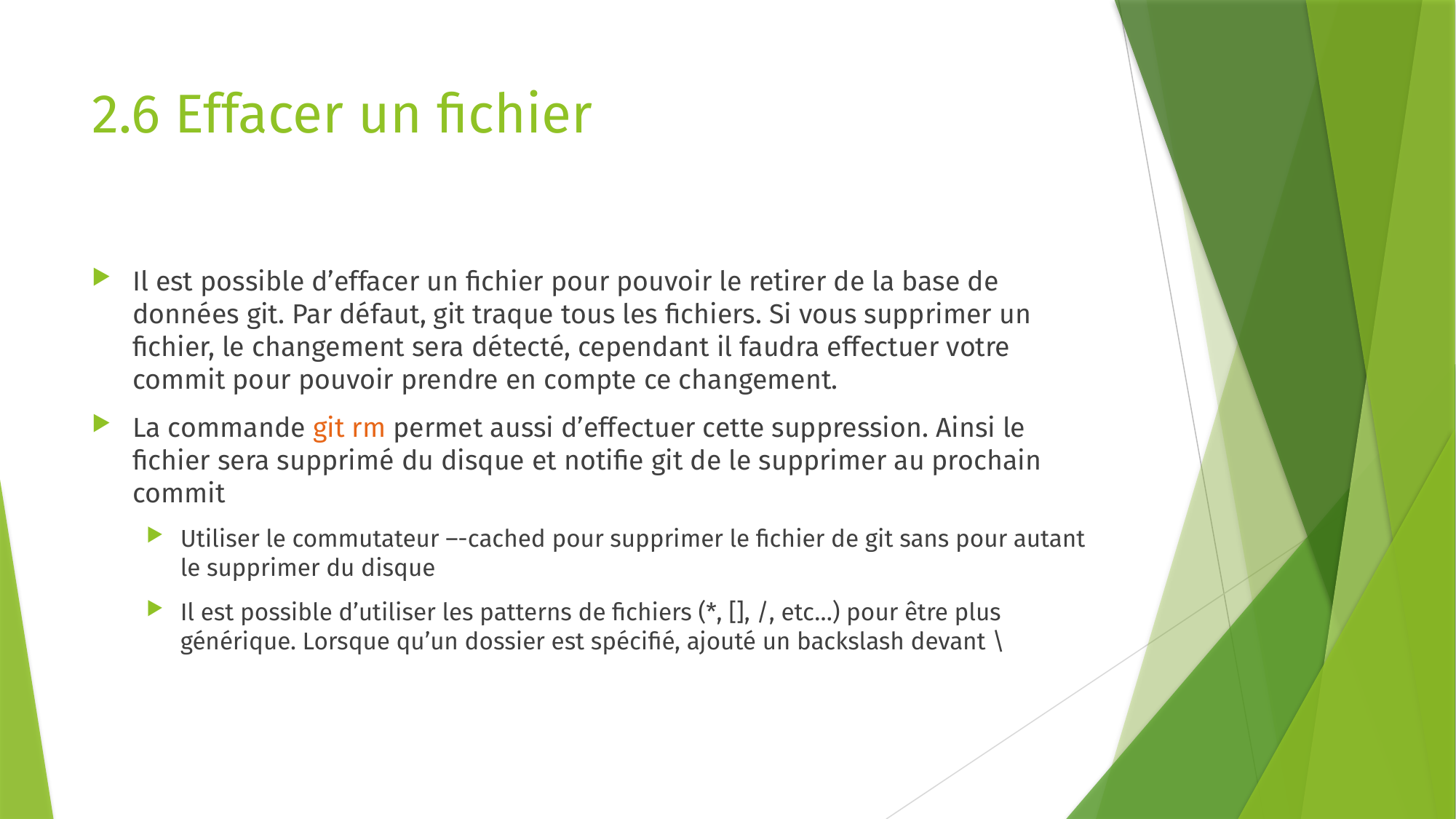

# 2.6 Effacer un fichier
Il est possible d’effacer un fichier pour pouvoir le retirer de la base de données git. Par défaut, git traque tous les fichiers. Si vous supprimer un fichier, le changement sera détecté, cependant il faudra effectuer votre commit pour pouvoir prendre en compte ce changement.
La commande git rm permet aussi d’effectuer cette suppression. Ainsi le fichier sera supprimé du disque et notifie git de le supprimer au prochain commit
Utiliser le commutateur –-cached pour supprimer le fichier de git sans pour autant le supprimer du disque
Il est possible d’utiliser les patterns de fichiers (*, [], /, etc…) pour être plus générique. Lorsque qu’un dossier est spécifié, ajouté un backslash devant \